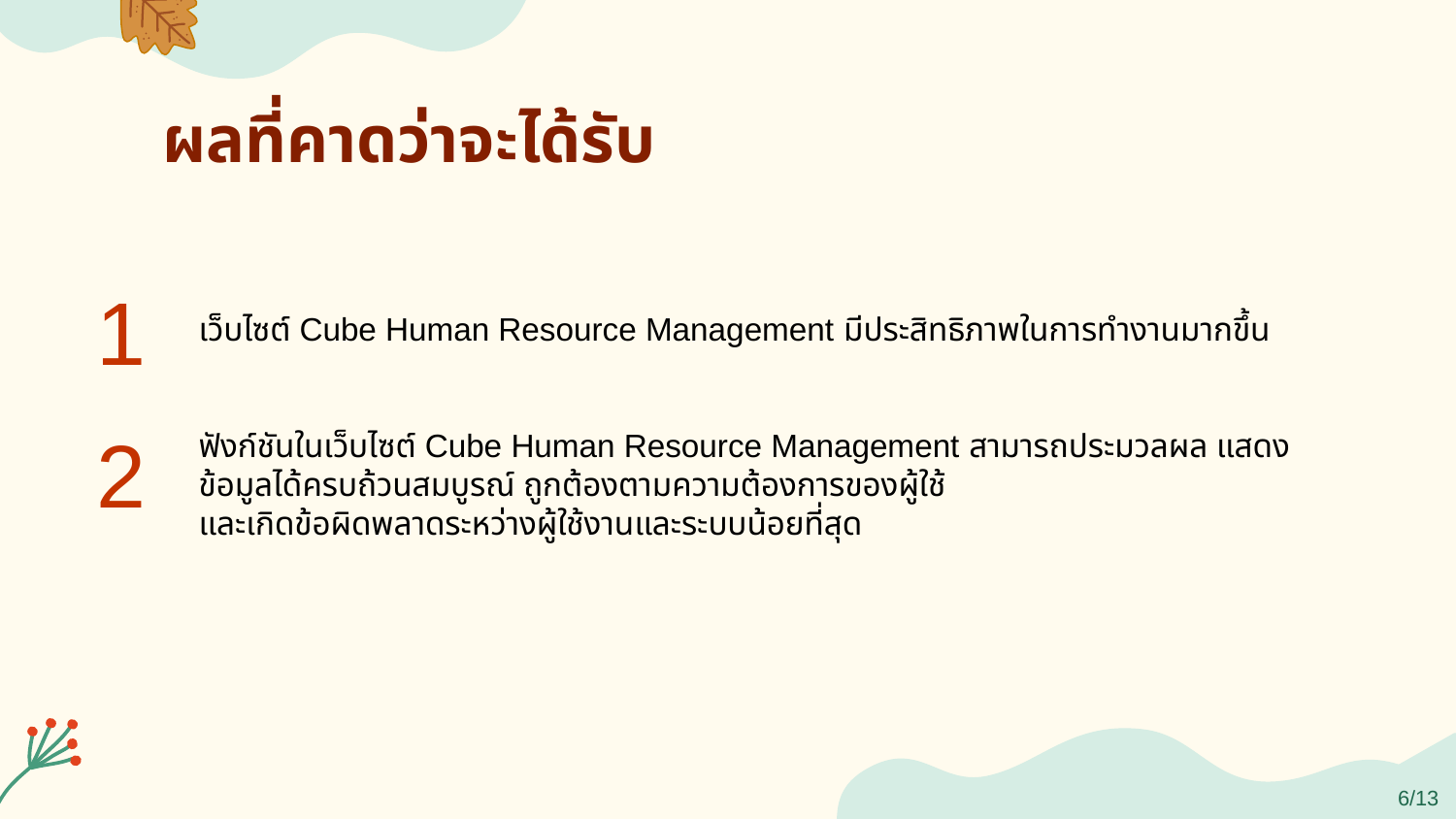

ผลที่คาดว่าจะได้รับ
1
เว็บไซต์ Cube Human Resource Management มีประสิทธิภาพในการทำงานมากขึ้น

ฟังก์ชันในเว็บไซต์ Cube Human Resource Management สามารถประมวลผล แสดงข้อมูลได้ครบถ้วนสมบูรณ์ ถูกต้องตามความต้องการของผู้ใช้
และเกิดข้อผิดพลาดระหว่างผู้ใช้งานและระบบน้อยที่สุด
2
6/13